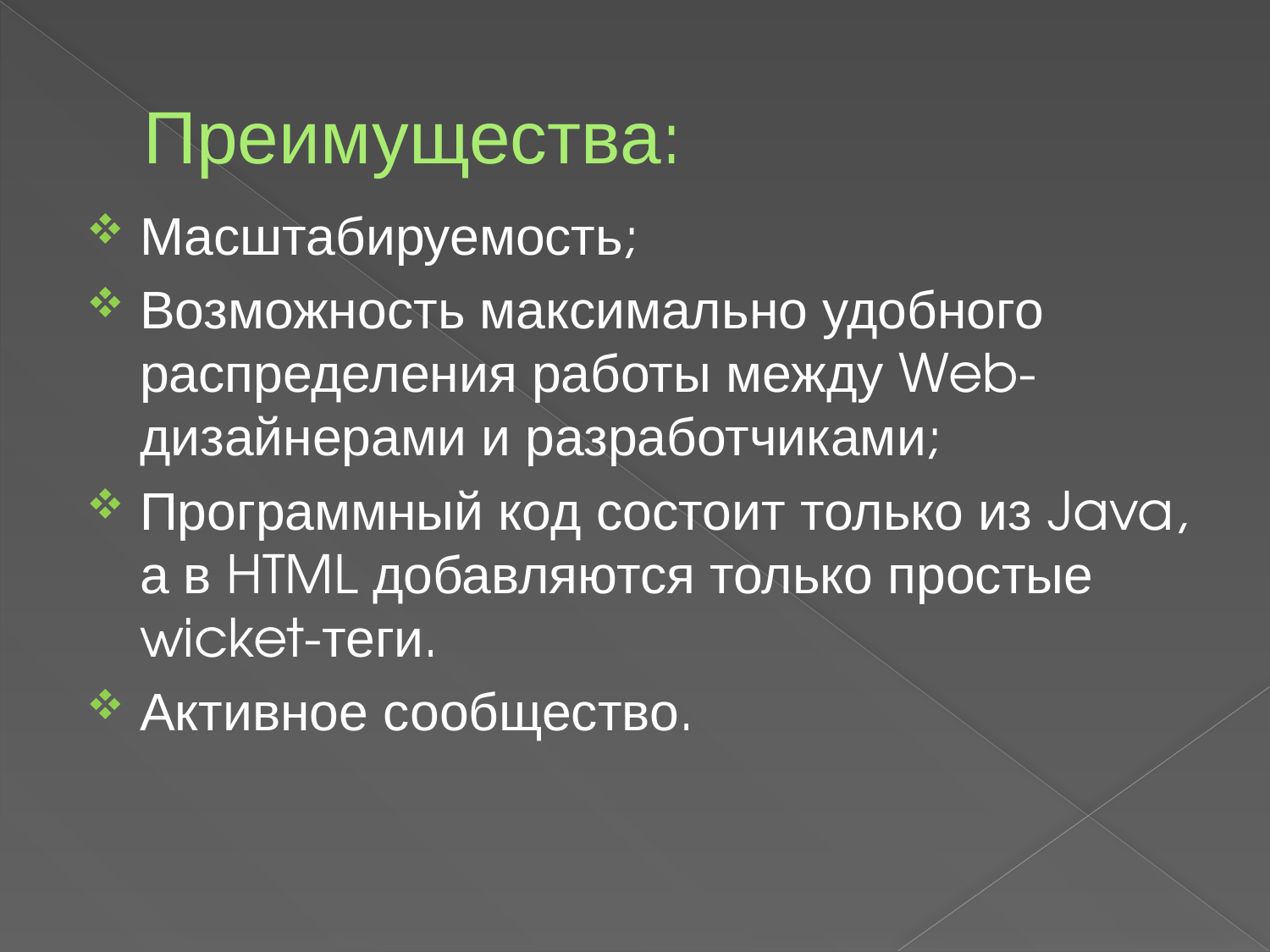

# Преимущества:
Масштабируемость;
Возможность максимально удобного распределения работы между Web-дизайнерами и разработчиками;
Программный код состоит только из Java, а в HTML добавляются только простые wicket-теги.
Активное сообщество.